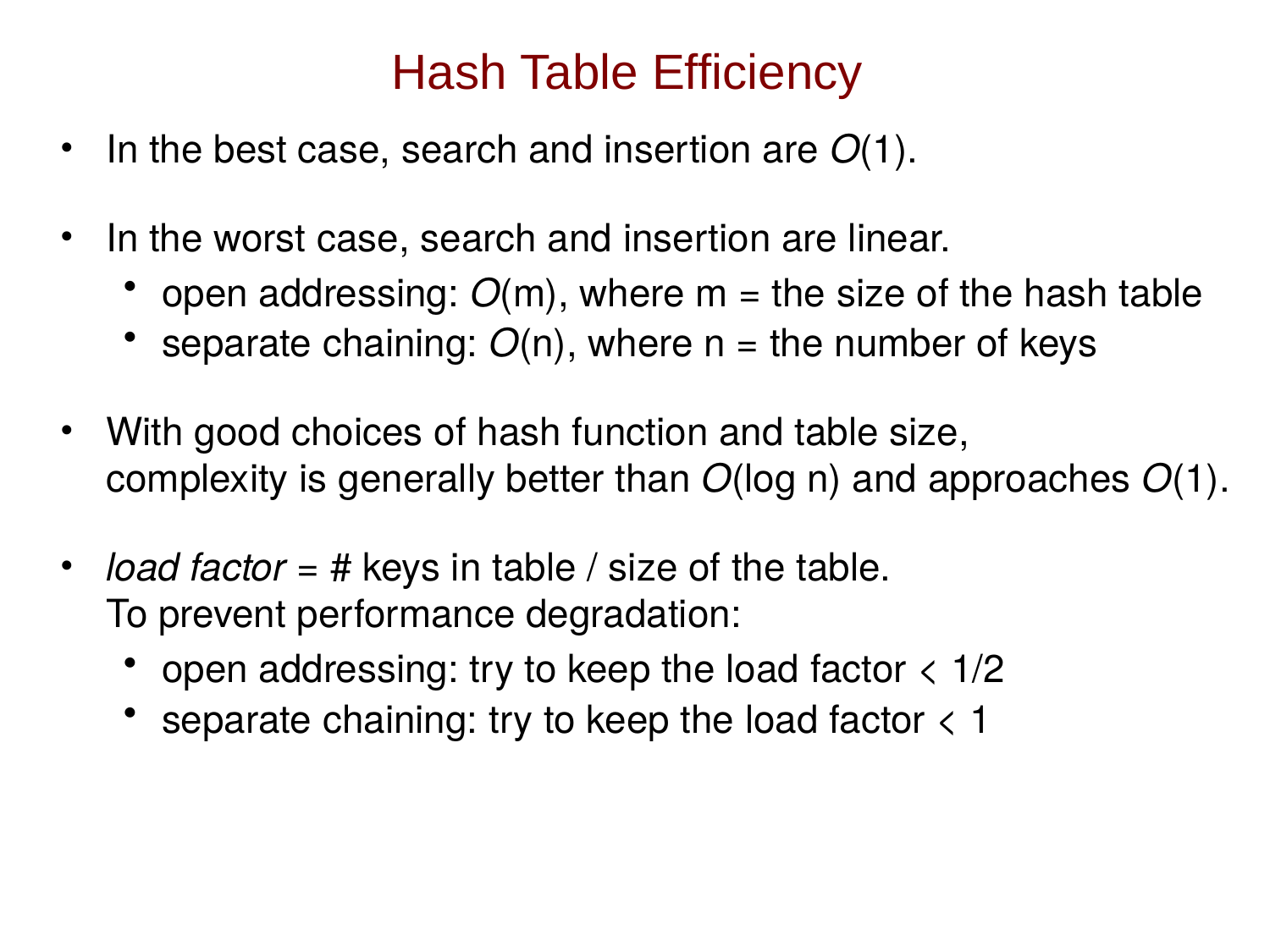

# Hash Table Efficiency
In the best case, search and insertion are O(1).
In the worst case, search and insertion are linear.
open addressing: O(m), where m = the size of the hash table
separate chaining: O(n), where n = the number of keys
With good choices of hash function and table size,
complexity is generally better than O(log n) and approaches O(1).
load factor = # keys in table / size of the table.
To prevent performance degradation:
open addressing: try to keep the load factor < 1/2
separate chaining: try to keep the load factor < 1